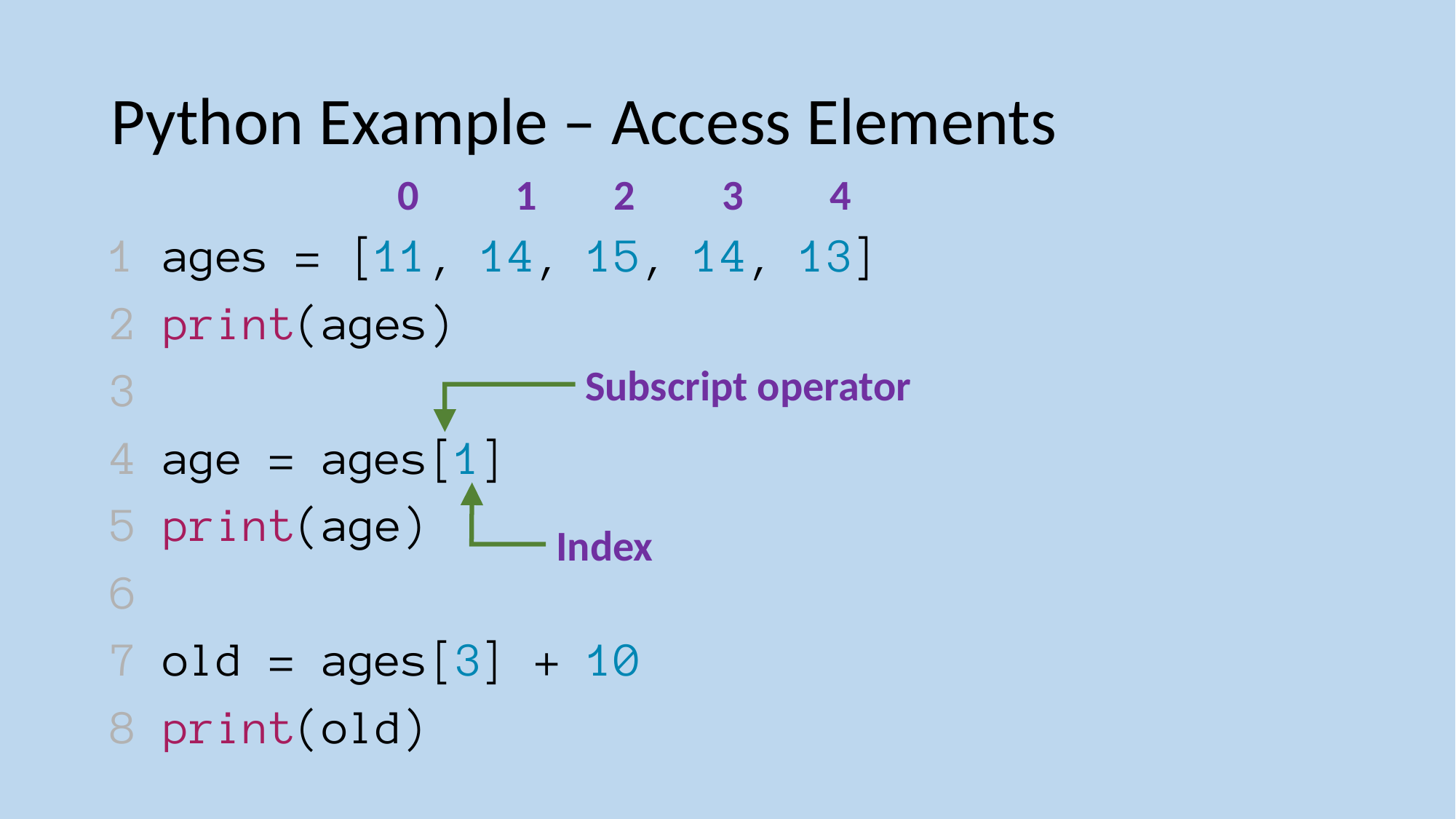

# Python Example – Access Elements
0          1        2         3         4
1 ages = [11, 14, 15, 14, 13]
2 print(ages)
3
4 age = ages[1]
5 print(age)
6
7 old = ages[3] + 10
8 print(old)
Subscript operator
Index